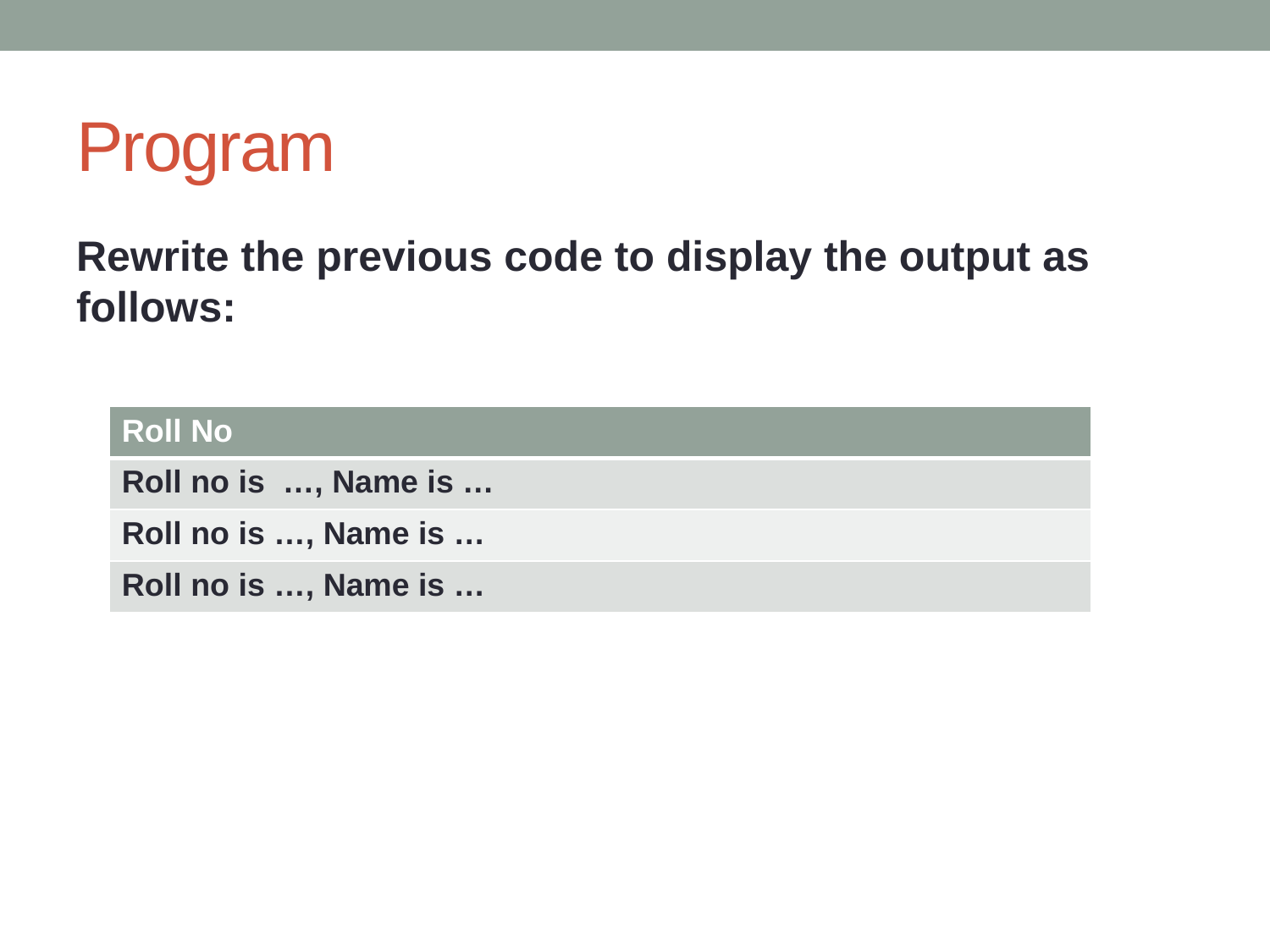

# Program
Rewrite the previous code to display the output as follows:
| Roll No |
| --- |
| Roll no is …, Name is … |
| Roll no is …, Name is … |
| Roll no is …, Name is … |